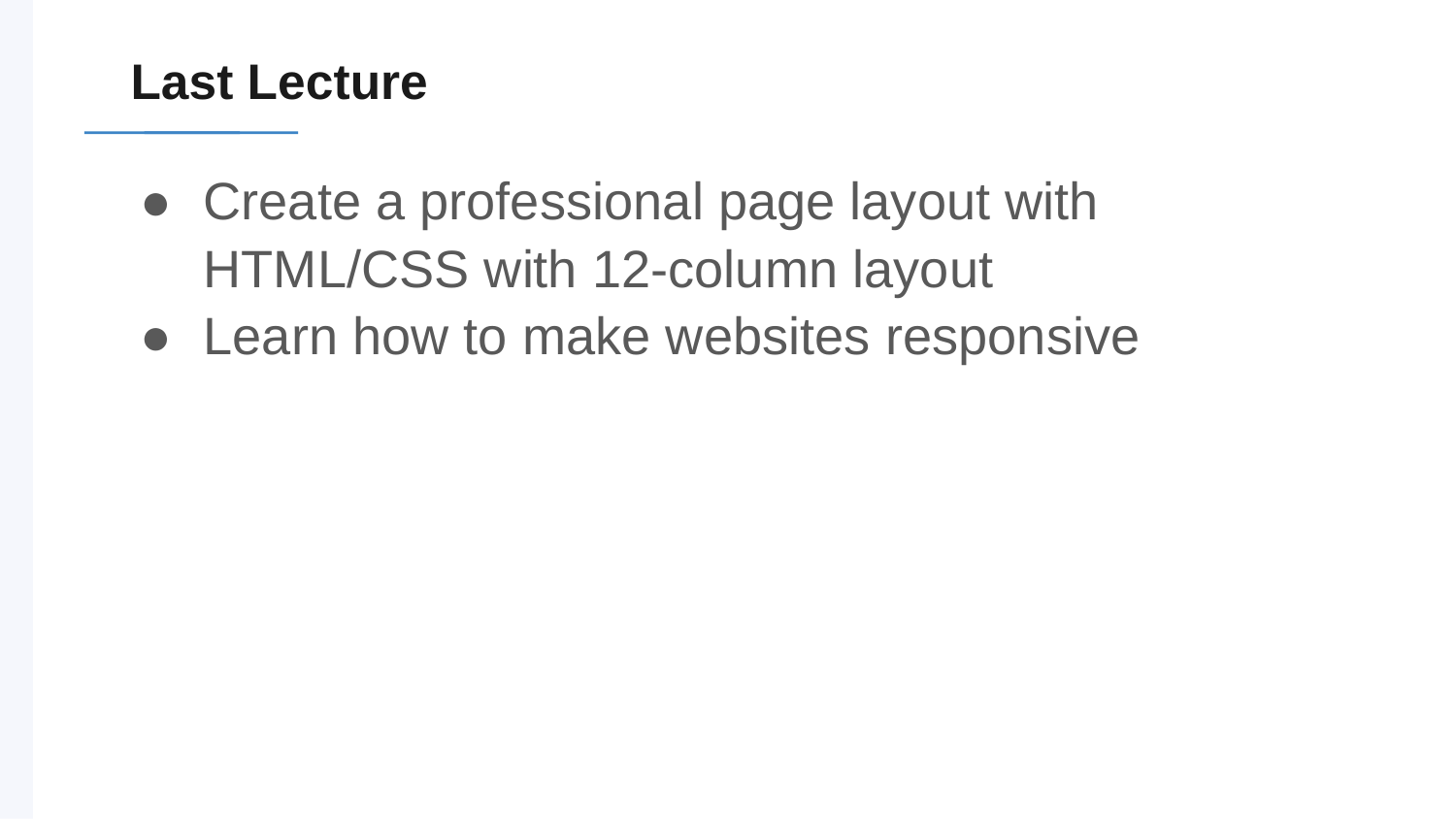

# Last Lecture
Create a professional page layout with HTML/CSS with 12-column layout
Learn how to make websites responsive